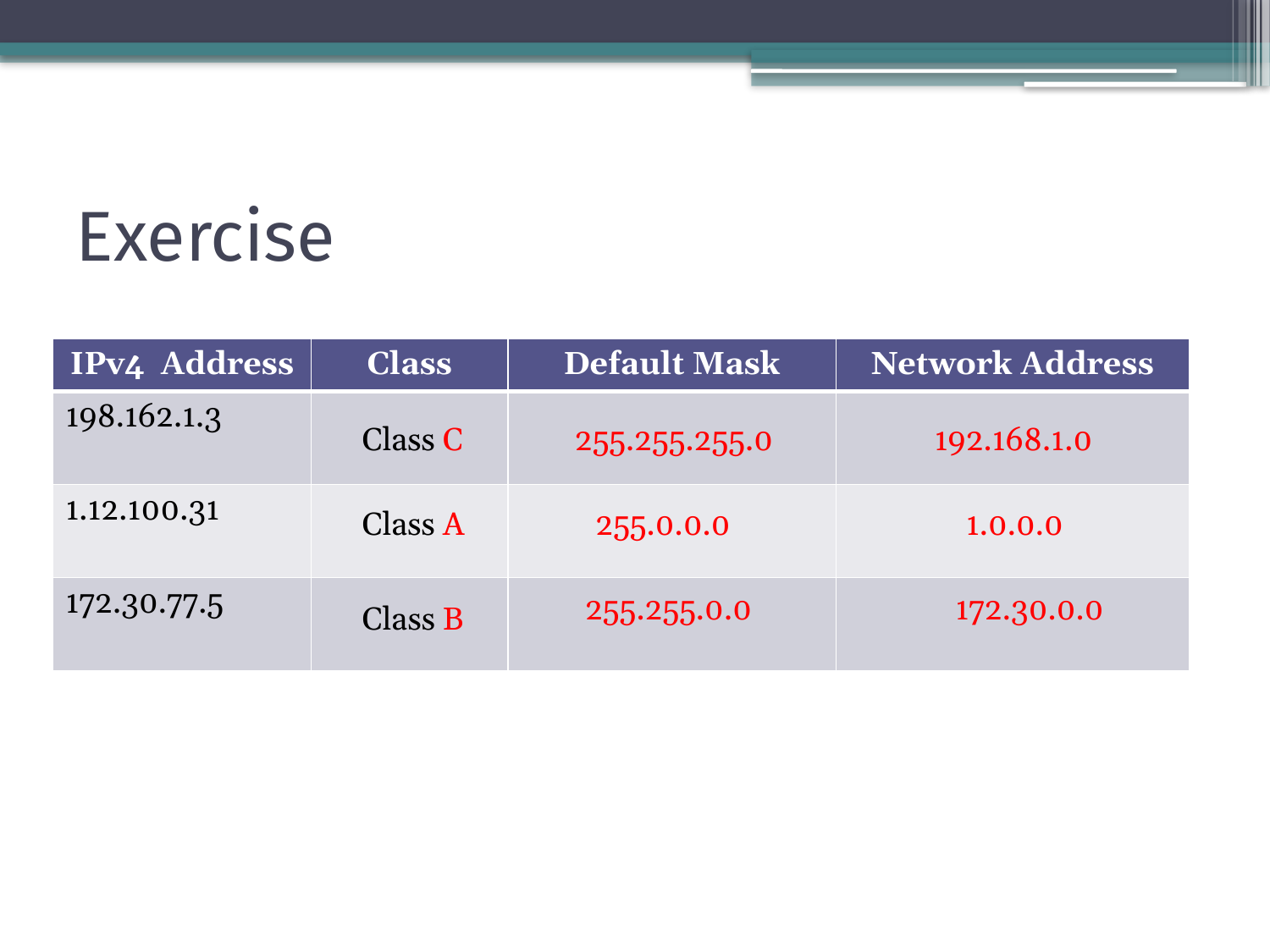

# Exercise
| IPv4 Address | Class | Default Mask | Network Address |
| --- | --- | --- | --- |
| 198.162.1.3 |  |  |  |
| 1.12.100.31 |  |  |  |
| 172.30.77.5 |  |  |  |
Class C
255.255.255.0
192.168.1.0
Class A
255.0.0.0
1.0.0.0
255.255.0.0
172.30.0.0
Class B